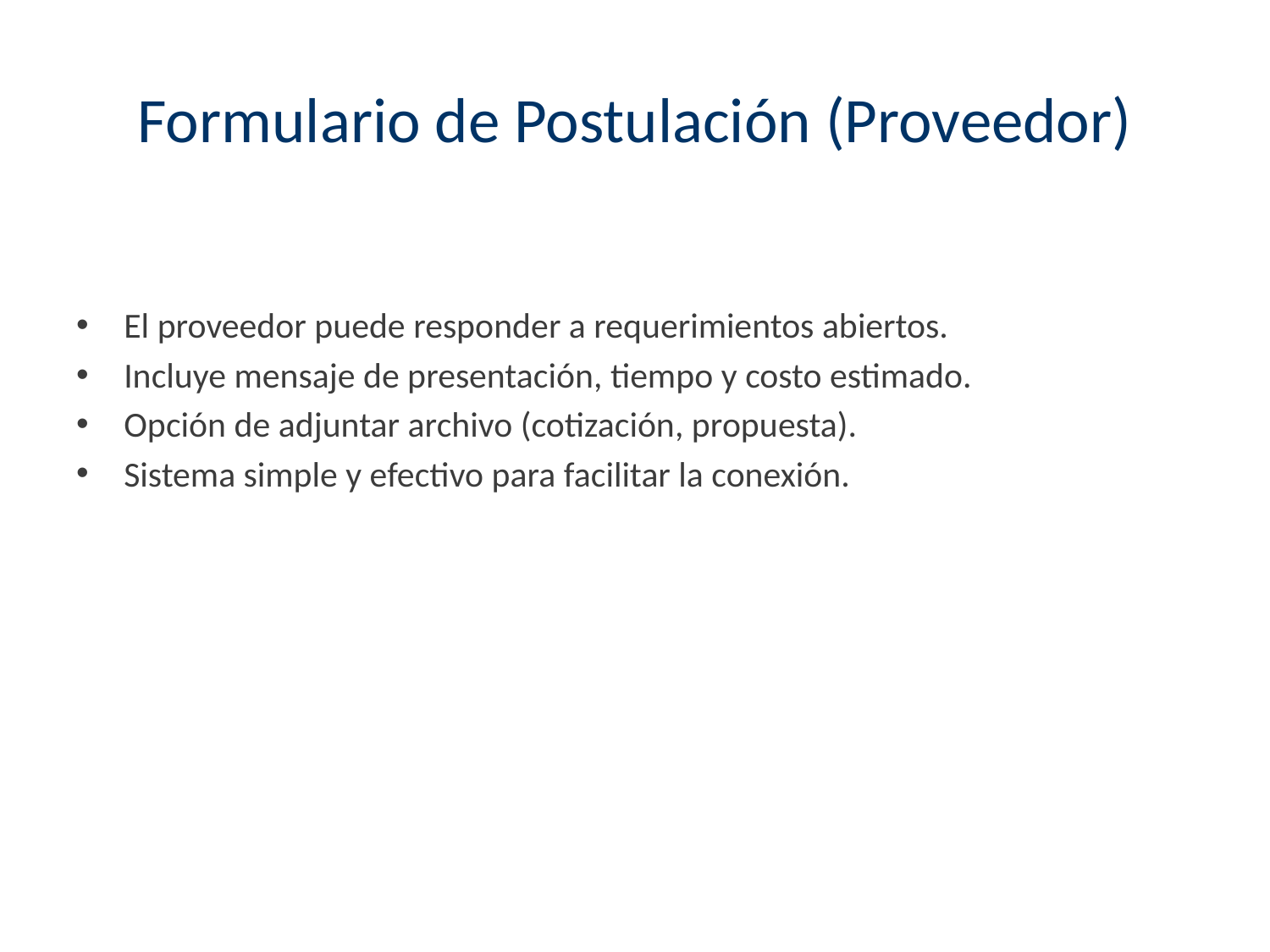

# Formulario de Postulación (Proveedor)

El proveedor puede responder a requerimientos abiertos.
Incluye mensaje de presentación, tiempo y costo estimado.
Opción de adjuntar archivo (cotización, propuesta).
Sistema simple y efectivo para facilitar la conexión.